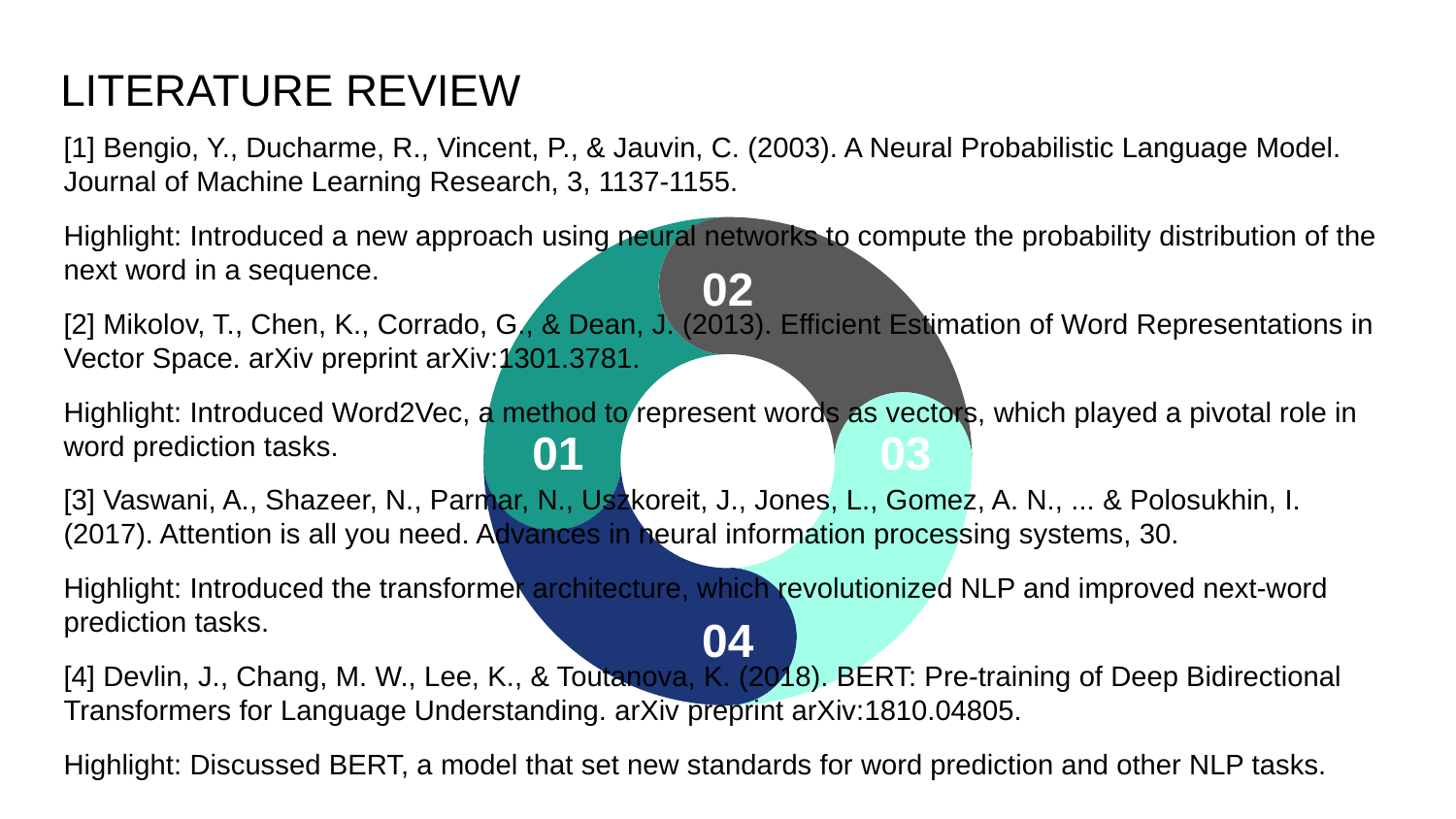

LITERATURE REVIEW
[1] Bengio, Y., Ducharme, R., Vincent, P., & Jauvin, C. (2003). A Neural Probabilistic Language Model. Journal of Machine Learning Research, 3, 1137-1155.
Highlight: Introduced a new approach using neural networks to compute the probability distribution of the next word in a sequence.
[2] Mikolov, T., Chen, K., Corrado, G., & Dean, J. (2013). Efficient Estimation of Word Representations in Vector Space. arXiv preprint arXiv:1301.3781.
Highlight: Introduced Word2Vec, a method to represent words as vectors, which played a pivotal role in word prediction tasks.
[3] Vaswani, A., Shazeer, N., Parmar, N., Uszkoreit, J., Jones, L., Gomez, A. N., ... & Polosukhin, I. (2017). Attention is all you need. Advances in neural information processing systems, 30.
Highlight: Introduced the transformer architecture, which revolutionized NLP and improved next-word prediction tasks.
[4] Devlin, J., Chang, M. W., Lee, K., & Toutanova, K. (2018). BERT: Pre-training of Deep Bidirectional Transformers for Language Understanding. arXiv preprint arXiv:1810.04805.
Highlight: Discussed BERT, a model that set new standards for word prediction and other NLP tasks.